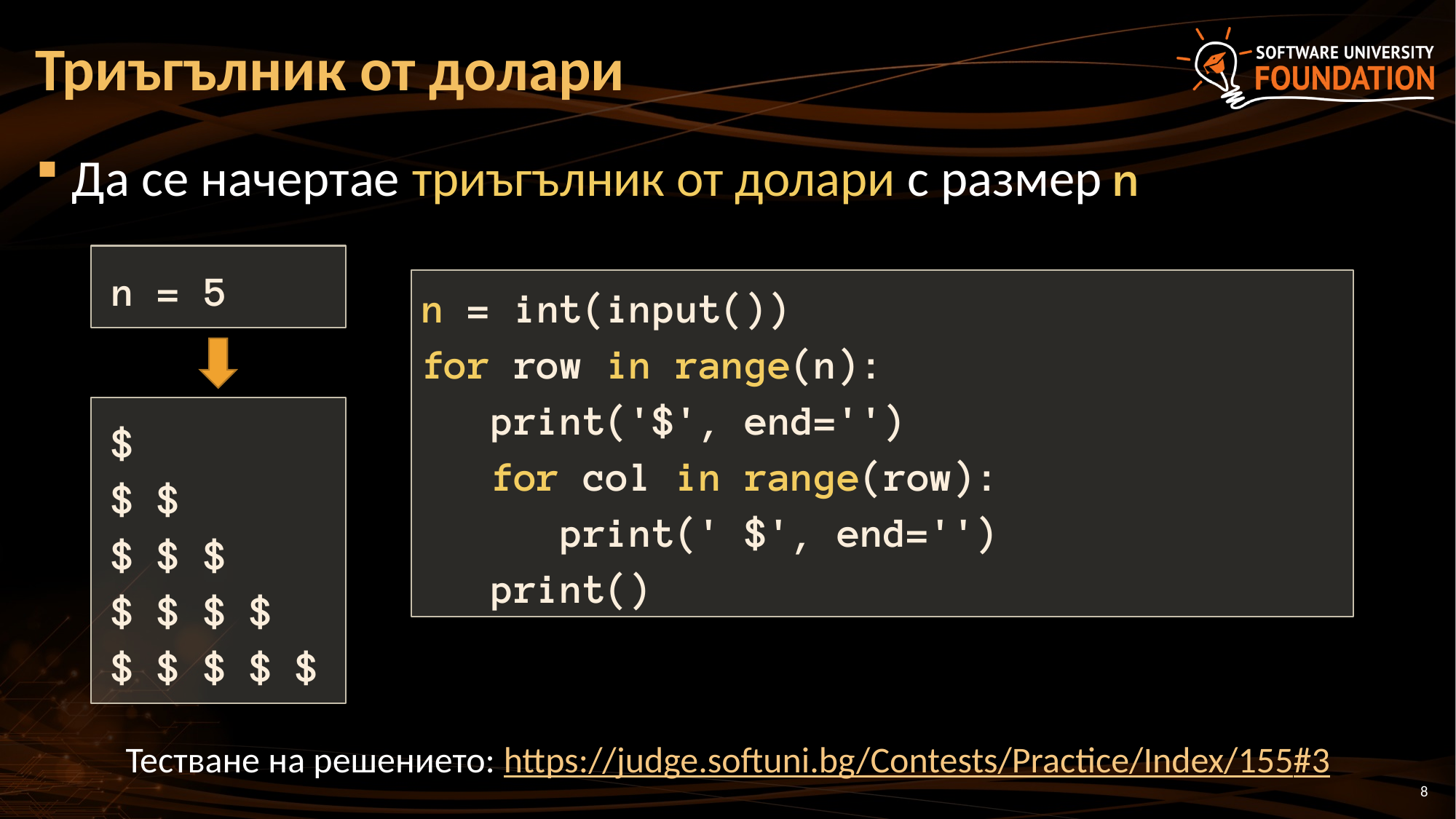

# Триъгълник от долари
Да се начертае триъгълник от долари с размер n
n = 5
n = int(input())
for row in range(n):
   print('$', end='')
   for col in range(row):
      print(' $', end='')
   print()

$
$ $
$ $ $
$ $ $ $
$ $ $ $ $
Тестване на решението: https://judge.softuni.bg/Contests/Practice/Index/155#3
8